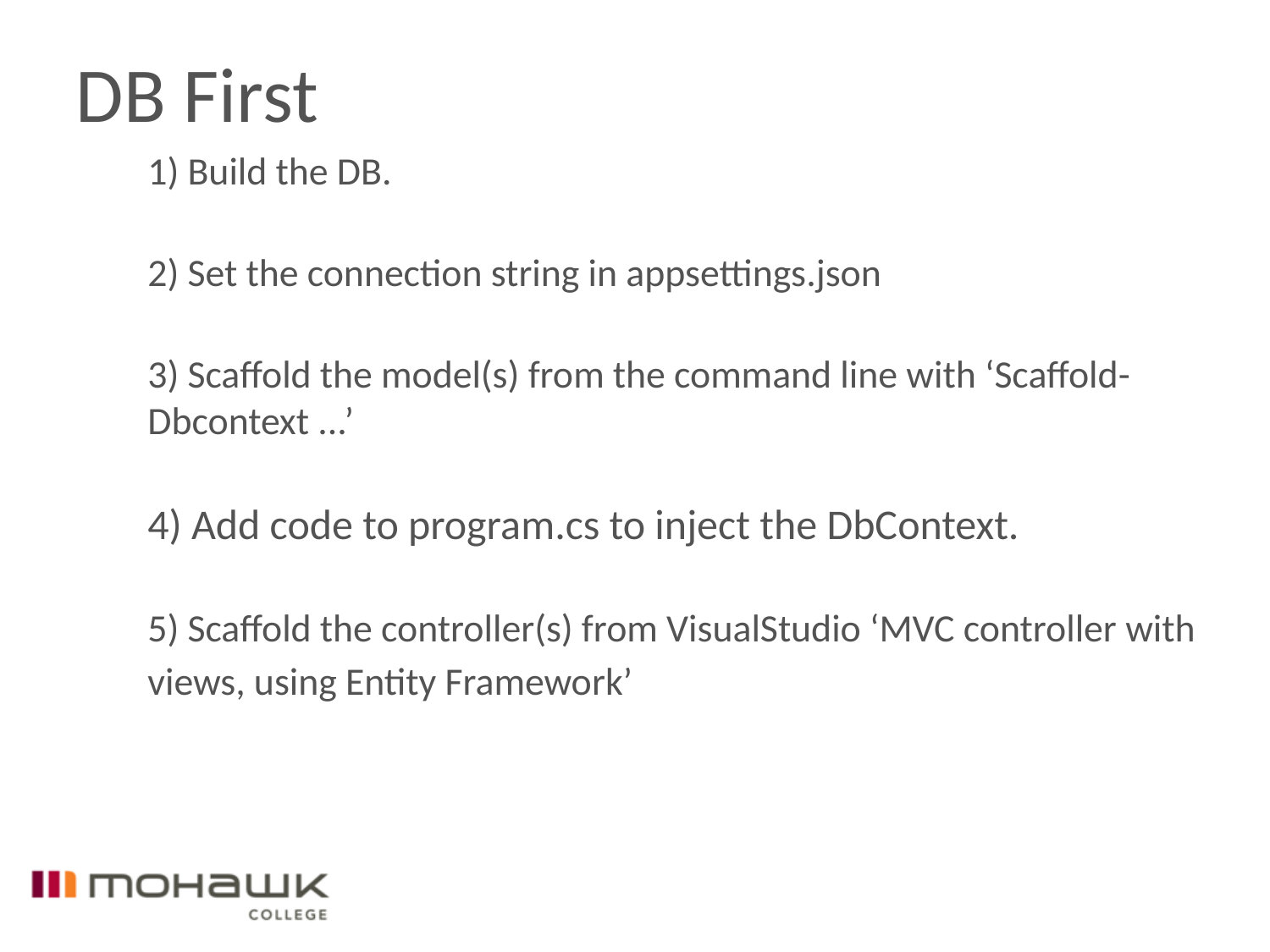

# DB First
1) Build the DB.

2) Set the connection string in appsettings.json

3) Scaffold the model(s) from the command line with ‘Scaffold-Dbcontext ...’

4) Add code to program.cs to inject the DbContext.

5) Scaffold the controller(s) from VisualStudio ‘MVC controller with views, using Entity Framework’